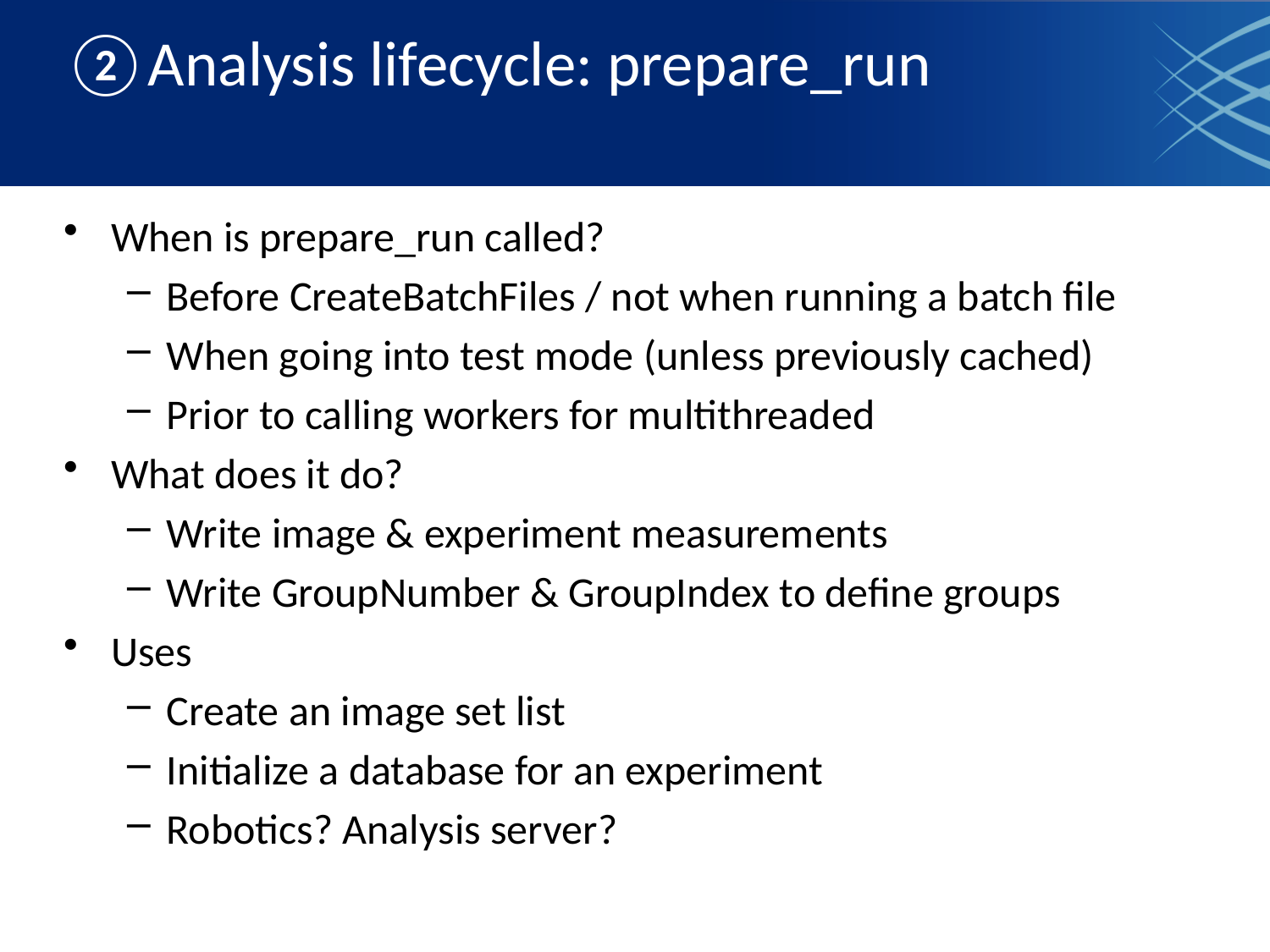

# ②Analysis lifecycle: prepare_run
When is prepare_run called?
Before CreateBatchFiles / not when running a batch file
When going into test mode (unless previously cached)
Prior to calling workers for multithreaded
What does it do?
Write image & experiment measurements
Write GroupNumber & GroupIndex to define groups
Uses
Create an image set list
Initialize a database for an experiment
Robotics? Analysis server?